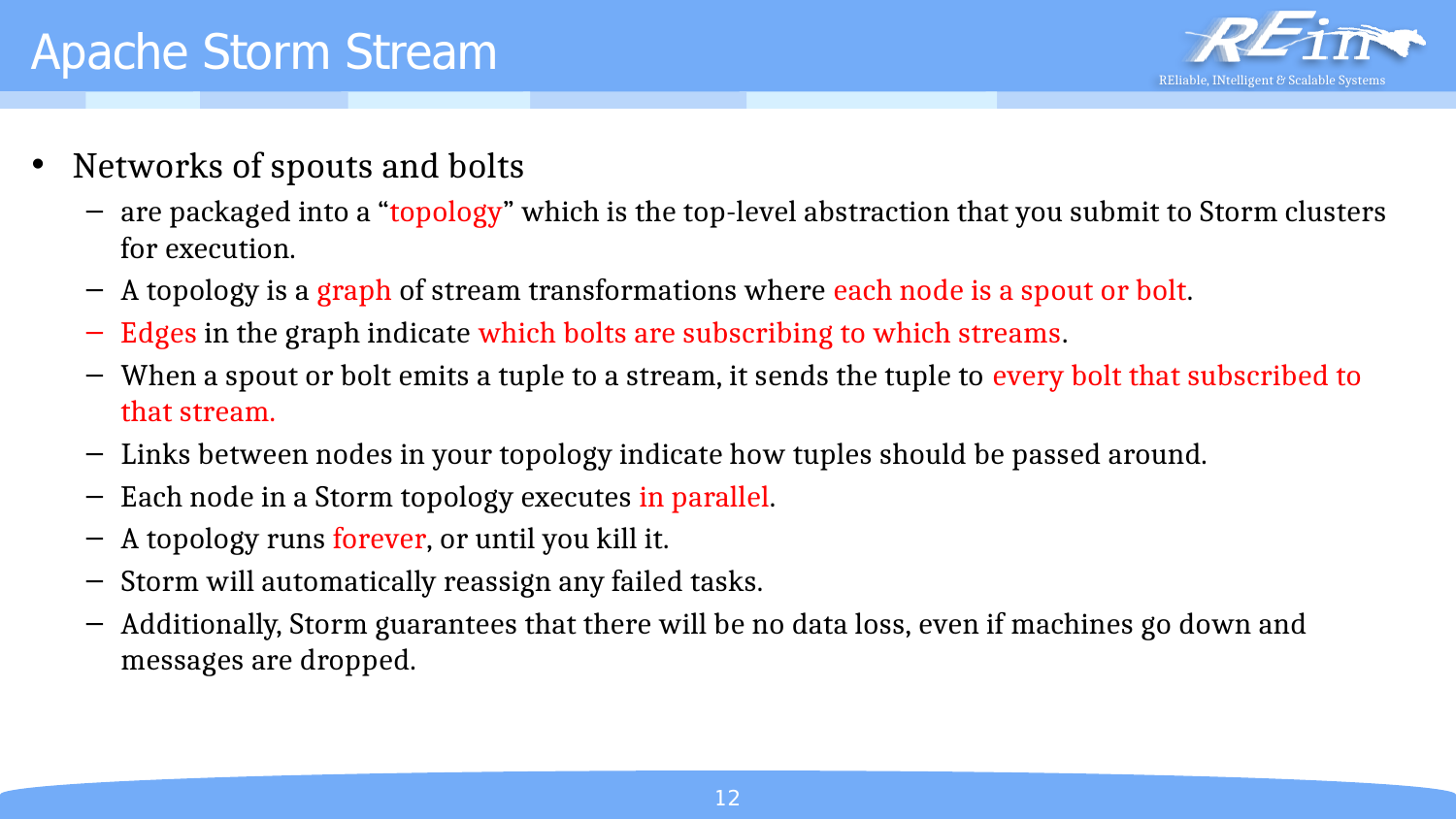

# Apache Storm Stream
Networks of spouts and bolts
are packaged into a “topology” which is the top-level abstraction that you submit to Storm clusters for execution.
A topology is a graph of stream transformations where each node is a spout or bolt.
Edges in the graph indicate which bolts are subscribing to which streams.
When a spout or bolt emits a tuple to a stream, it sends the tuple to every bolt that subscribed to that stream.
Links between nodes in your topology indicate how tuples should be passed around.
Each node in a Storm topology executes in parallel.
A topology runs forever, or until you kill it.
Storm will automatically reassign any failed tasks.
Additionally, Storm guarantees that there will be no data loss, even if machines go down and messages are dropped.
12